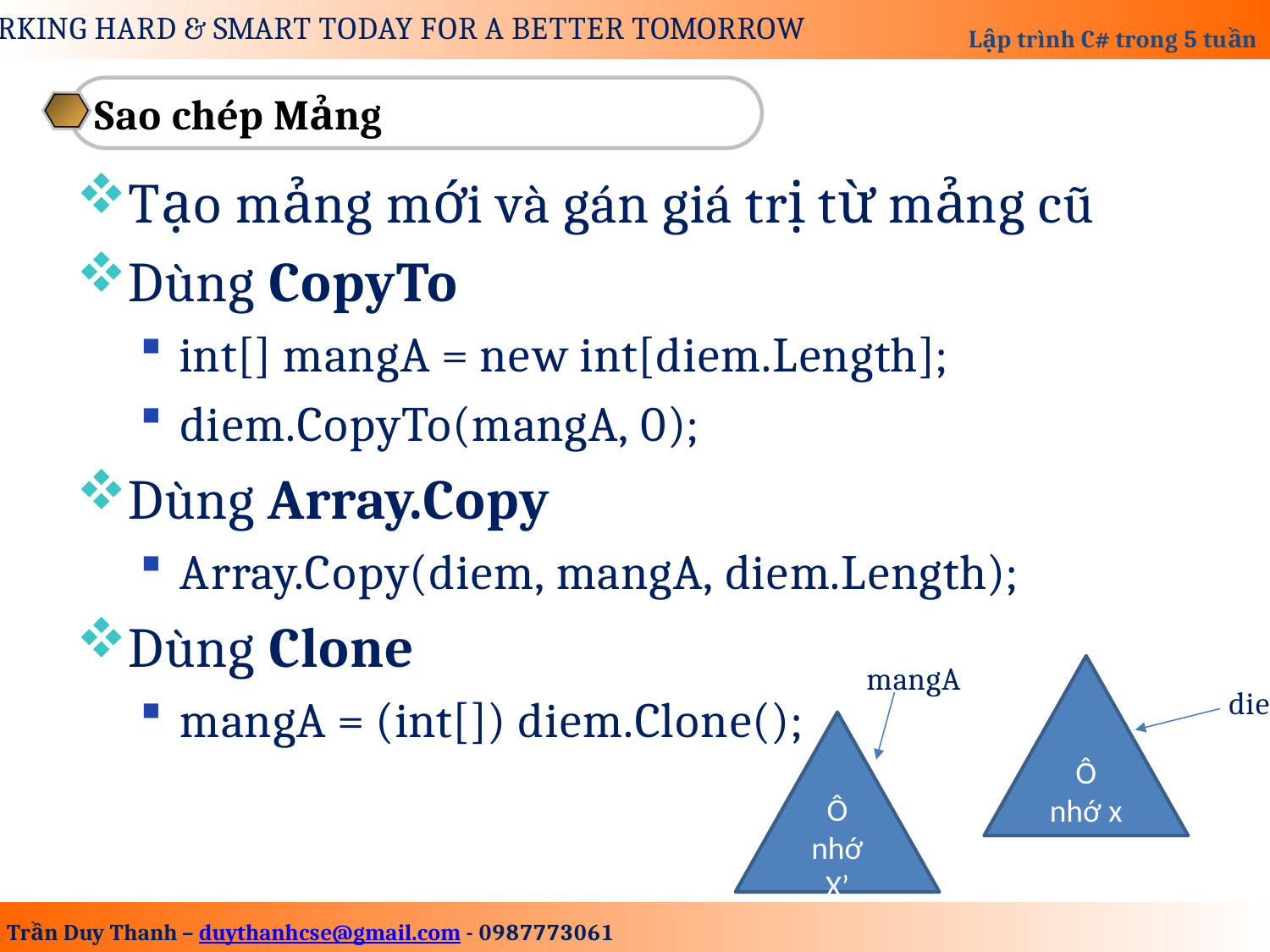

Sao chép Mảng

Tạo mảng mới và gán giá trị từ mảng cũ
Dùng CopyTo
int[] mangA = new int[diem.Length];
diem.CopyTo(mangA, 0);
Dùng Array.Copy
Array.Copy(diem, mangA, diem.Length);
Dùng Clone
mangA = (int[]) diem.Clone();

mangA
Ô nhớ x
diem
Ô nhớ X’